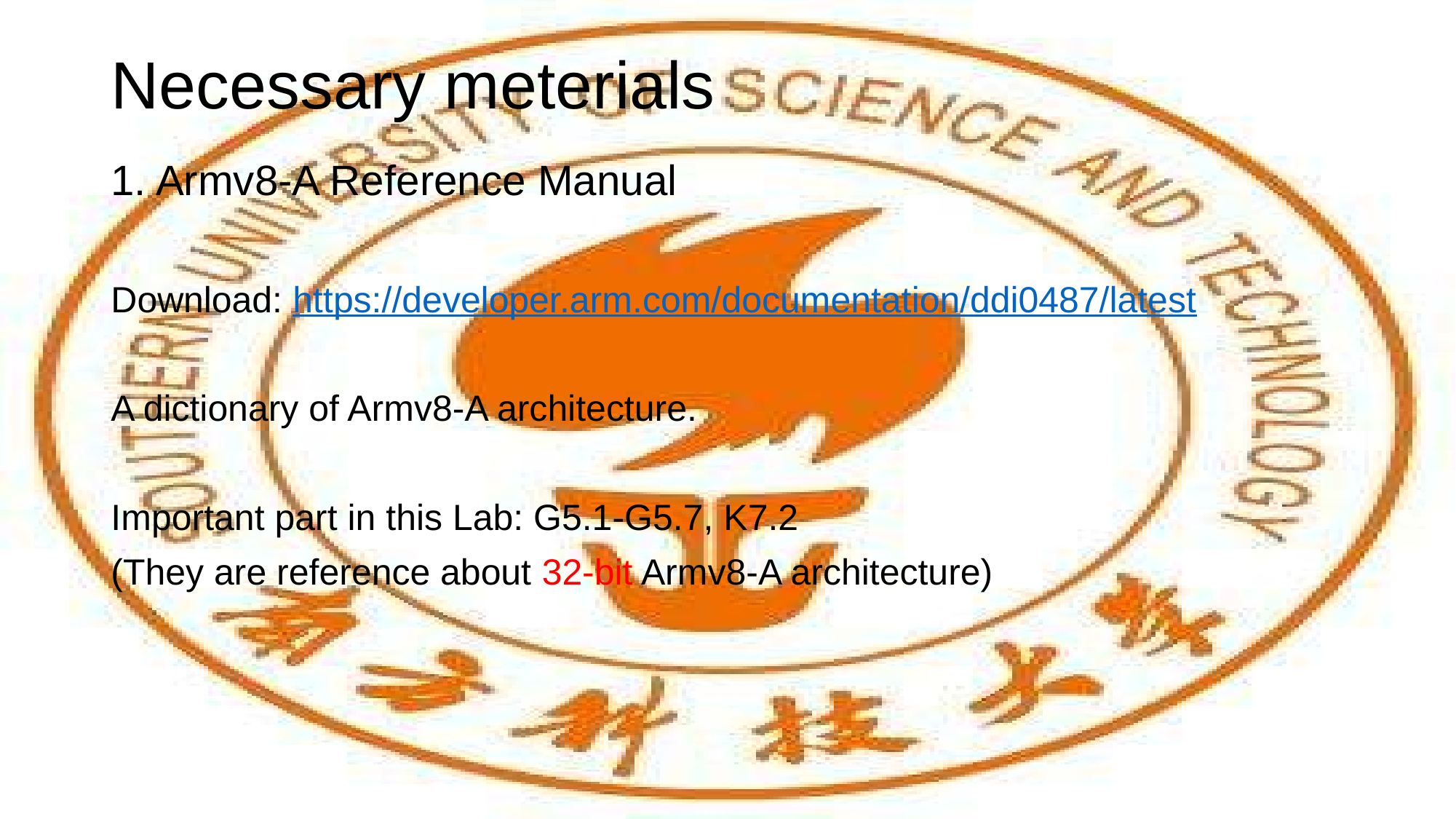

# Necessary meterials
1. Armv8-A Reference Manual

Download: https://developer.arm.com/documentation/ddi0487/latest

A dictionary of Armv8-A architecture.

Important part in this Lab: G5.1-G5.7, K7.2
(They are reference about 32-bit Armv8-A architecture)